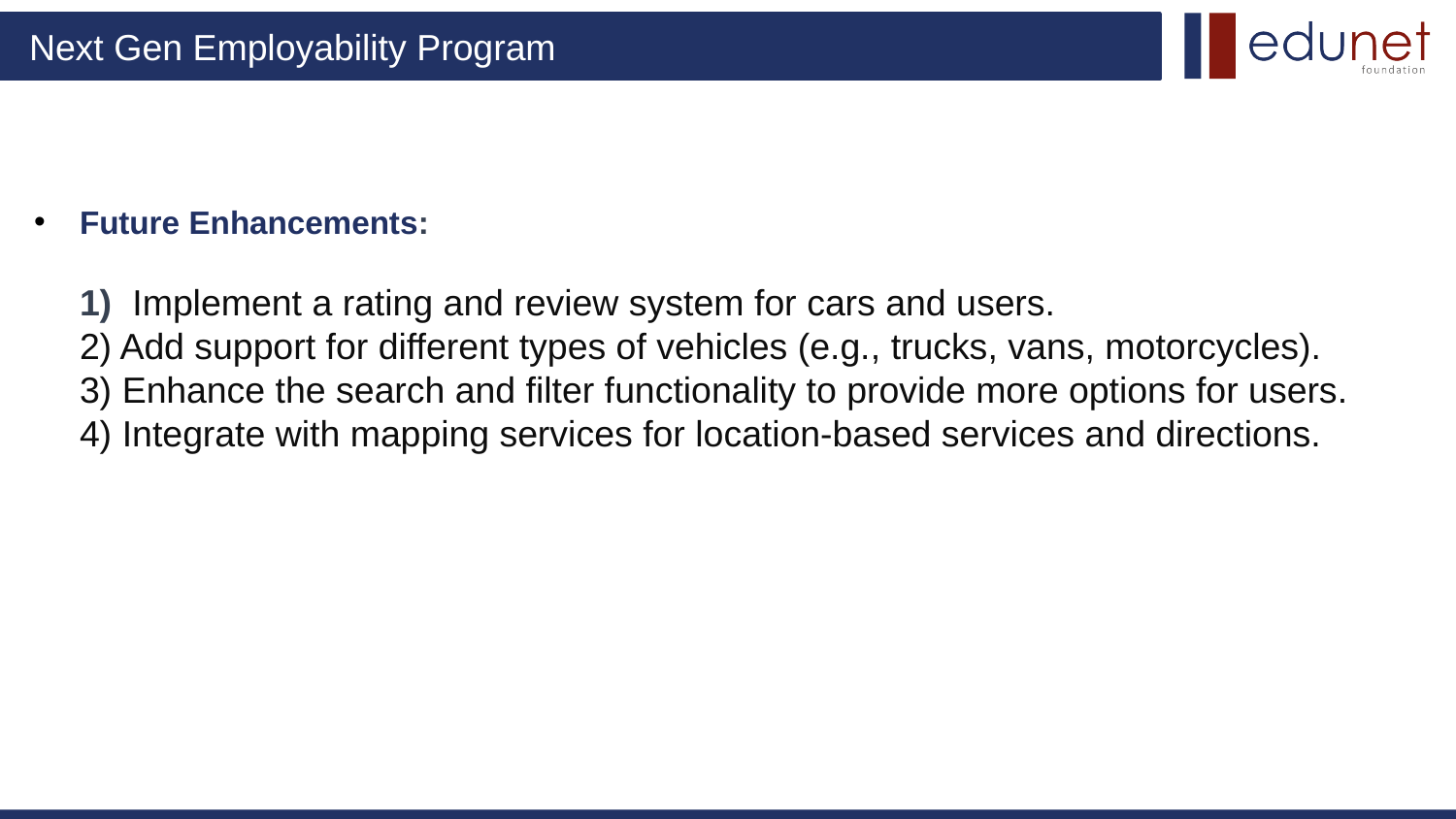

# Future Enhancements: 1)  Implement a rating and review system for cars and users. 2) Add support for different types of vehicles (e.g., trucks, vans, motorcycles). 3) Enhance the search and filter functionality to provide more options for users. 4) Integrate with mapping services for location-based services and directions.